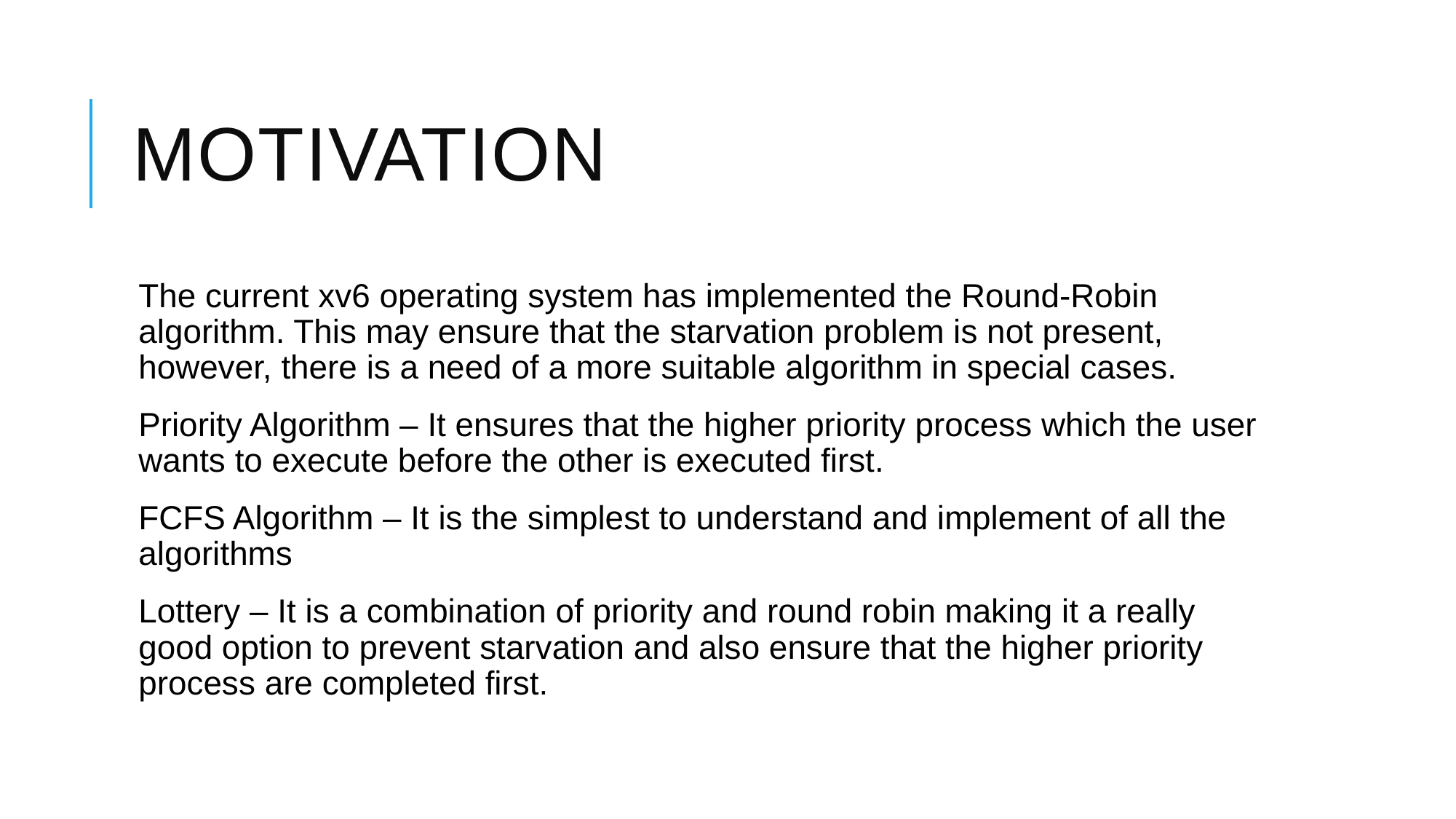

# Motivation
The current xv6 operating system has implemented the Round-Robin algorithm. This may ensure that the starvation problem is not present, however, there is a need of a more suitable algorithm in special cases.
Priority Algorithm – It ensures that the higher priority process which the user wants to execute before the other is executed first.
FCFS Algorithm – It is the simplest to understand and implement of all the algorithms
Lottery – It is a combination of priority and round robin making it a really good option to prevent starvation and also ensure that the higher priority process are completed first.